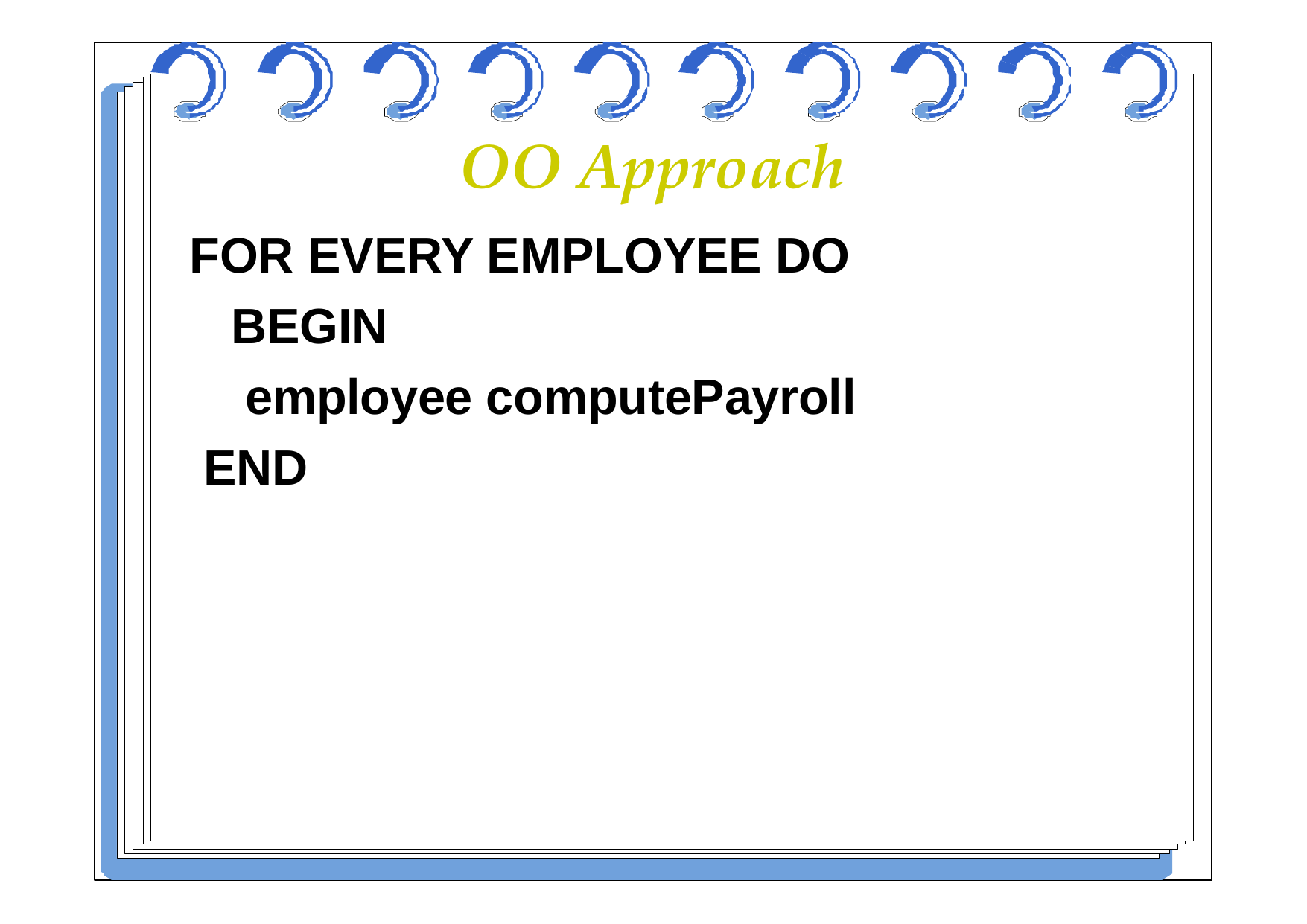

# OO Approach
FOR EVERY EMPLOYEE DO  BEGIN
employee computePayroll  END